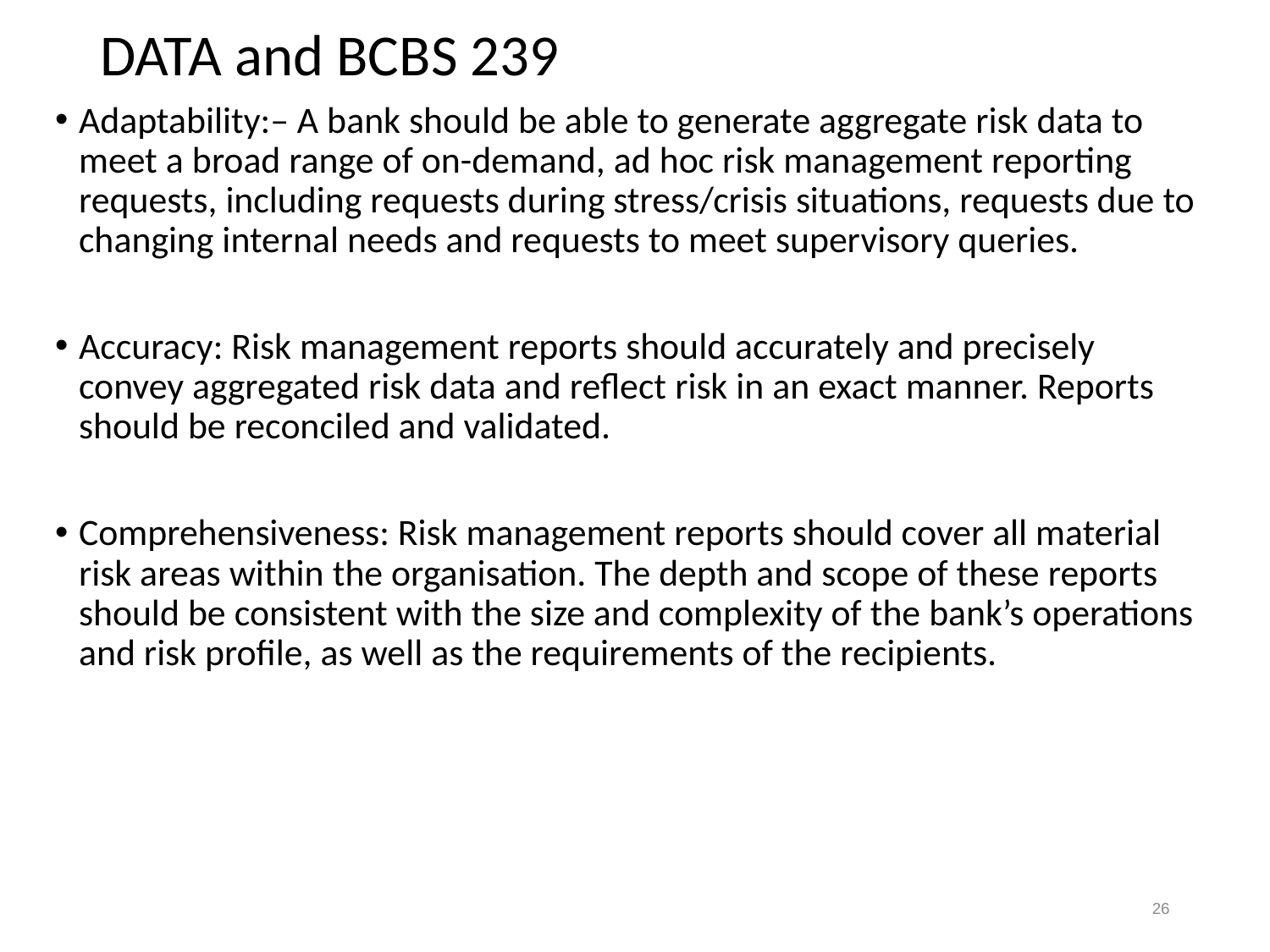

# DATA and BCBS 239
Adaptability:– A bank should be able to generate aggregate risk data to meet a broad range of on-demand, ad hoc risk management reporting requests, including requests during stress/crisis situations, requests due to changing internal needs and requests to meet supervisory queries.

Accuracy: Risk management reports should accurately and precisely convey aggregated risk data and reflect risk in an exact manner. Reports should be reconciled and validated.

Comprehensiveness: Risk management reports should cover all material risk areas within the organisation. The depth and scope of these reports should be consistent with the size and complexity of the bank’s operations and risk profile, as well as the requirements of the recipients.
26